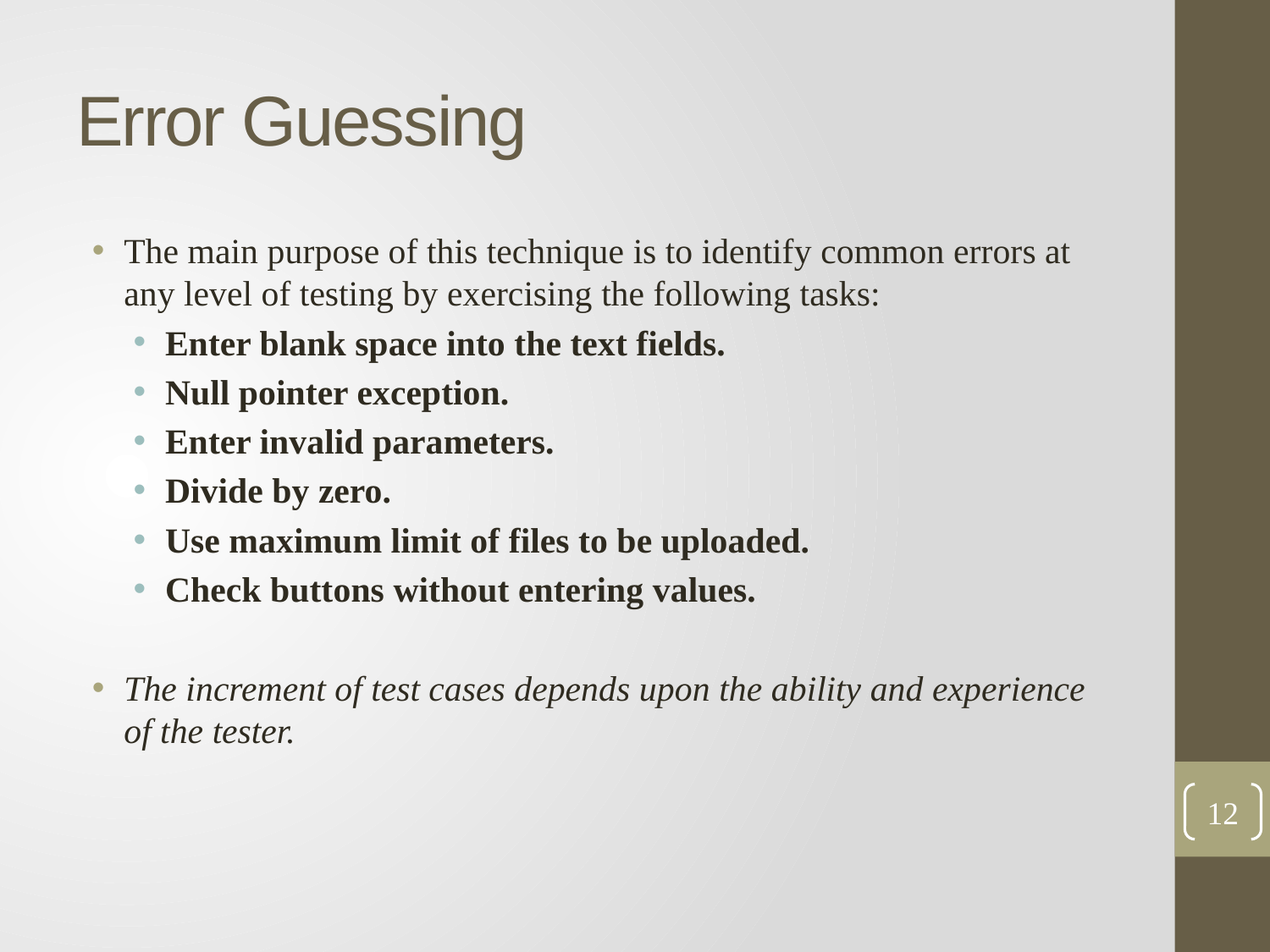

# Error Guessing
The main purpose of this technique is to identify common errors at any level of testing by exercising the following tasks:
Enter blank space into the text fields.
Null pointer exception.
Enter invalid parameters.
Divide by zero.
Use maximum limit of files to be uploaded.
Check buttons without entering values.

The increment of test cases depends upon the ability and experience of the tester.

12